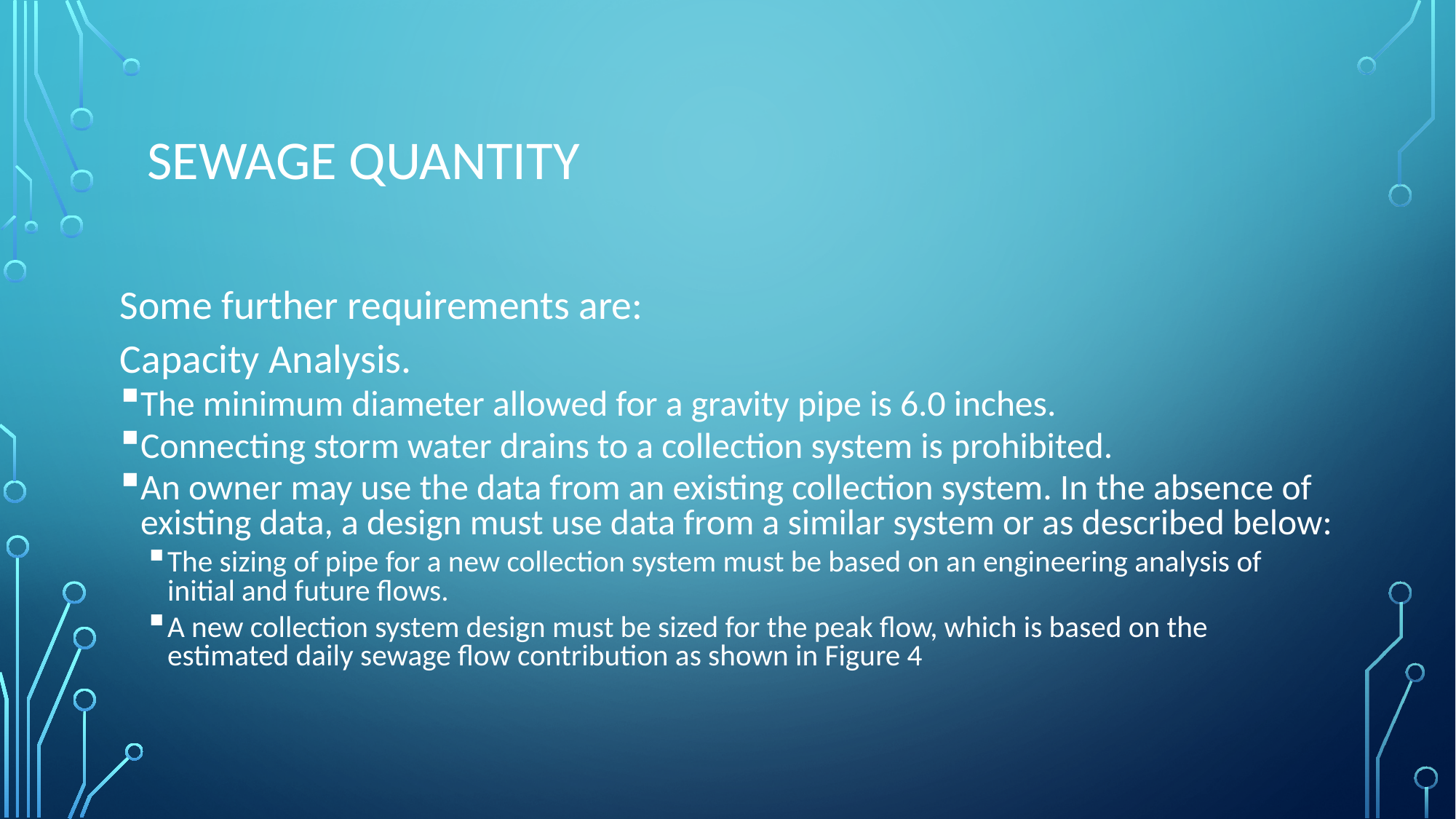

# Sewage Quantity
Some further requirements are:
Capacity Analysis.
The minimum diameter allowed for a gravity pipe is 6.0 inches.
Connecting storm water drains to a collection system is prohibited.
An owner may use the data from an existing collection system. In the absence of existing data, a design must use data from a similar system or as described below:
The sizing of pipe for a new collection system must be based on an engineering analysis of initial and future flows.
A new collection system design must be sized for the peak flow, which is based on the estimated daily sewage flow contribution as shown in Figure 4